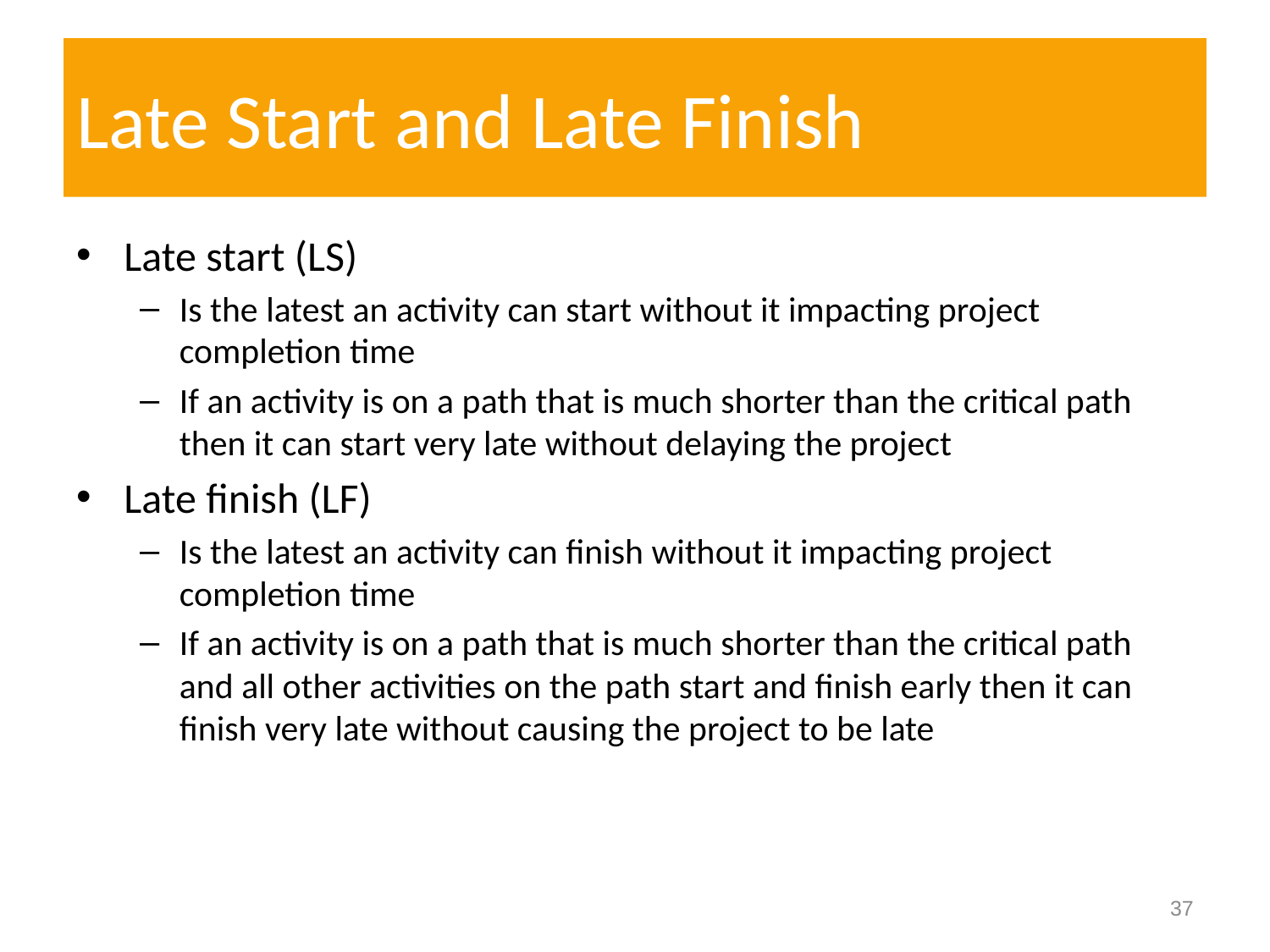

# Late Start and Late Finish
Late start (LS)
Is the latest an activity can start without it impacting project completion time
If an activity is on a path that is much shorter than the critical path then it can start very late without delaying the project
Late finish (LF)
Is the latest an activity can finish without it impacting project completion time
If an activity is on a path that is much shorter than the critical path and all other activities on the path start and finish early then it can finish very late without causing the project to be late

37